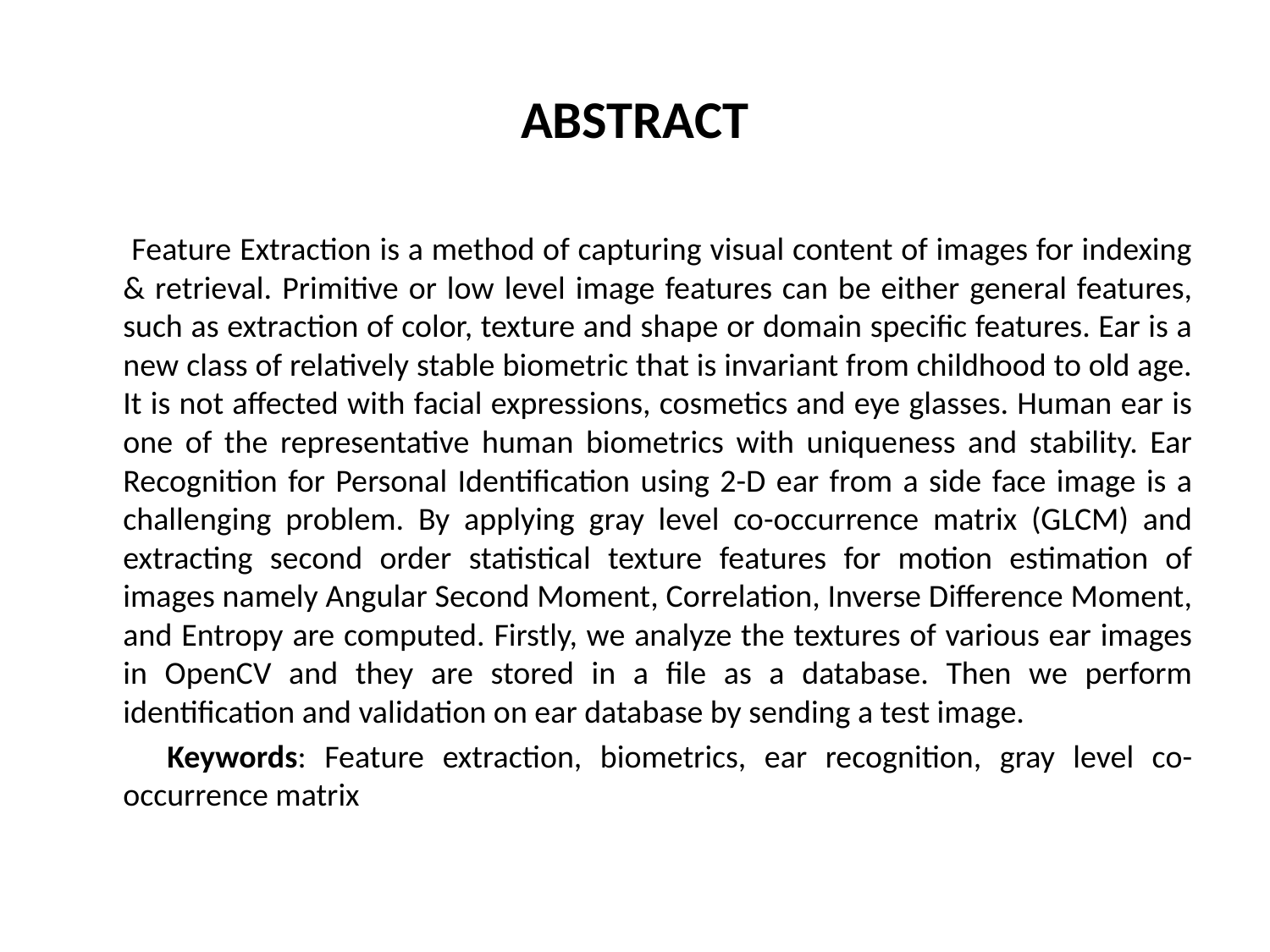

# ABSTRACT
      Feature Extraction is a method of capturing visual content of images for indexing & retrieval. Primitive or low level image features can be either general features, such as extraction of color, texture and shape or domain specific features. Ear is a new class of relatively stable biometric that is invariant from childhood to old age. It is not affected with facial expressions, cosmetics and eye glasses. Human ear is one of the representative human biometrics with uniqueness and stability. Ear Recognition for Personal Identification using 2-D ear from a side face image is a challenging problem. By applying gray level co-occurrence matrix (GLCM) and extracting second order statistical texture features for motion estimation of images namely Angular Second Moment, Correlation, Inverse Difference Moment, and Entropy are computed. Firstly, we analyze the textures of various ear images in OpenCV and they are stored in a file as a database. Then we perform identification and validation on ear database by sending a test image.
     Keywords: Feature extraction, biometrics, ear recognition, gray level co-occurrence matrix